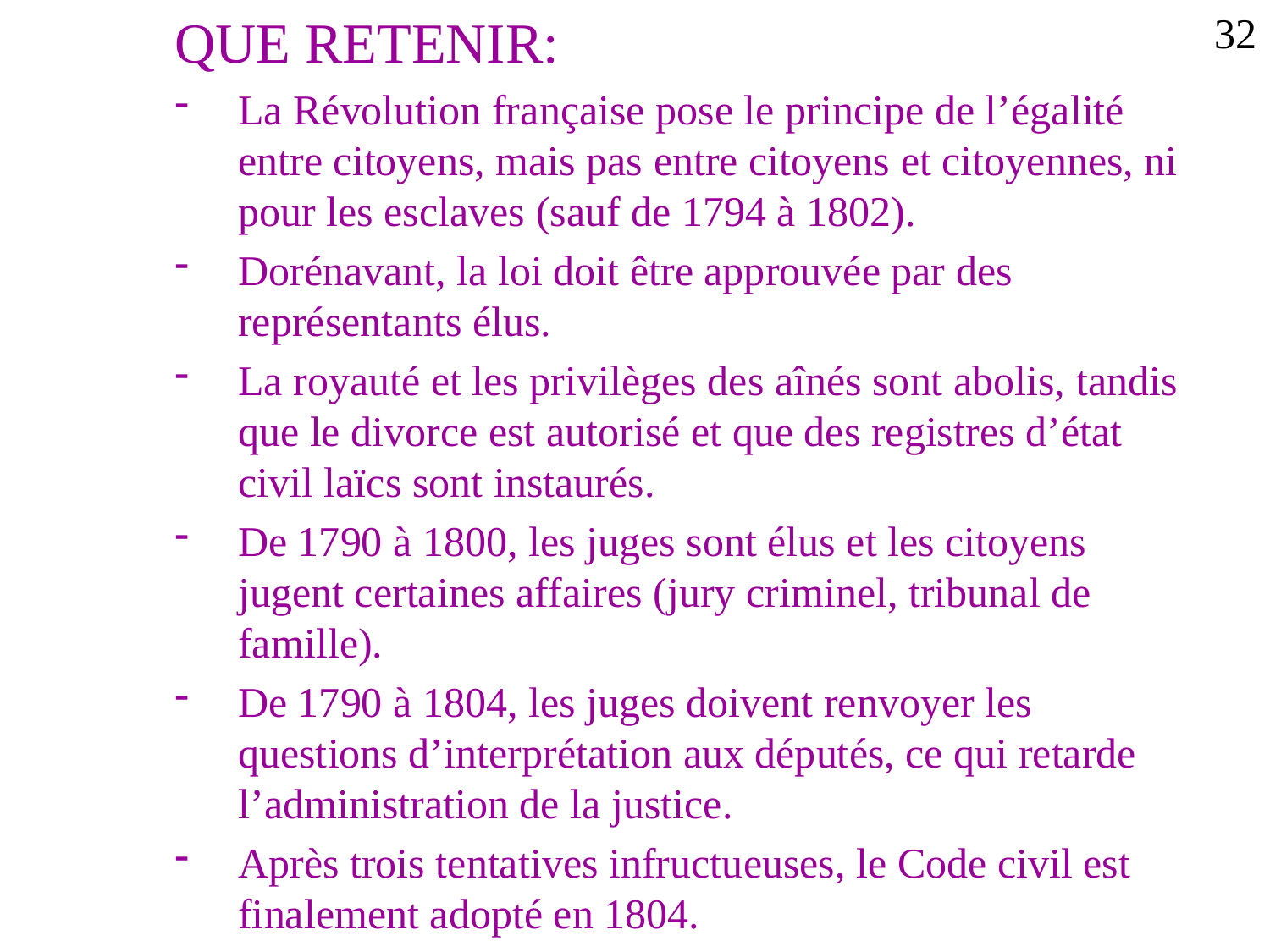

QUE RETENIR:
La Révolution française pose le principe de l’égalité entre citoyens, mais pas entre citoyens et citoyennes, ni pour les esclaves (sauf de 1794 à 1802).
Dorénavant, la loi doit être approuvée par des représentants élus.
La royauté et les privilèges des aînés sont abolis, tandis que le divorce est autorisé et que des registres d’état civil laïcs sont instaurés.
De 1790 à 1800, les juges sont élus et les citoyens jugent certaines affaires (jury criminel, tribunal de famille).
De 1790 à 1804, les juges doivent renvoyer les questions d’interprétation aux députés, ce qui retarde l’administration de la justice.
Après trois tentatives infructueuses, le Code civil est finalement adopté en 1804.
32